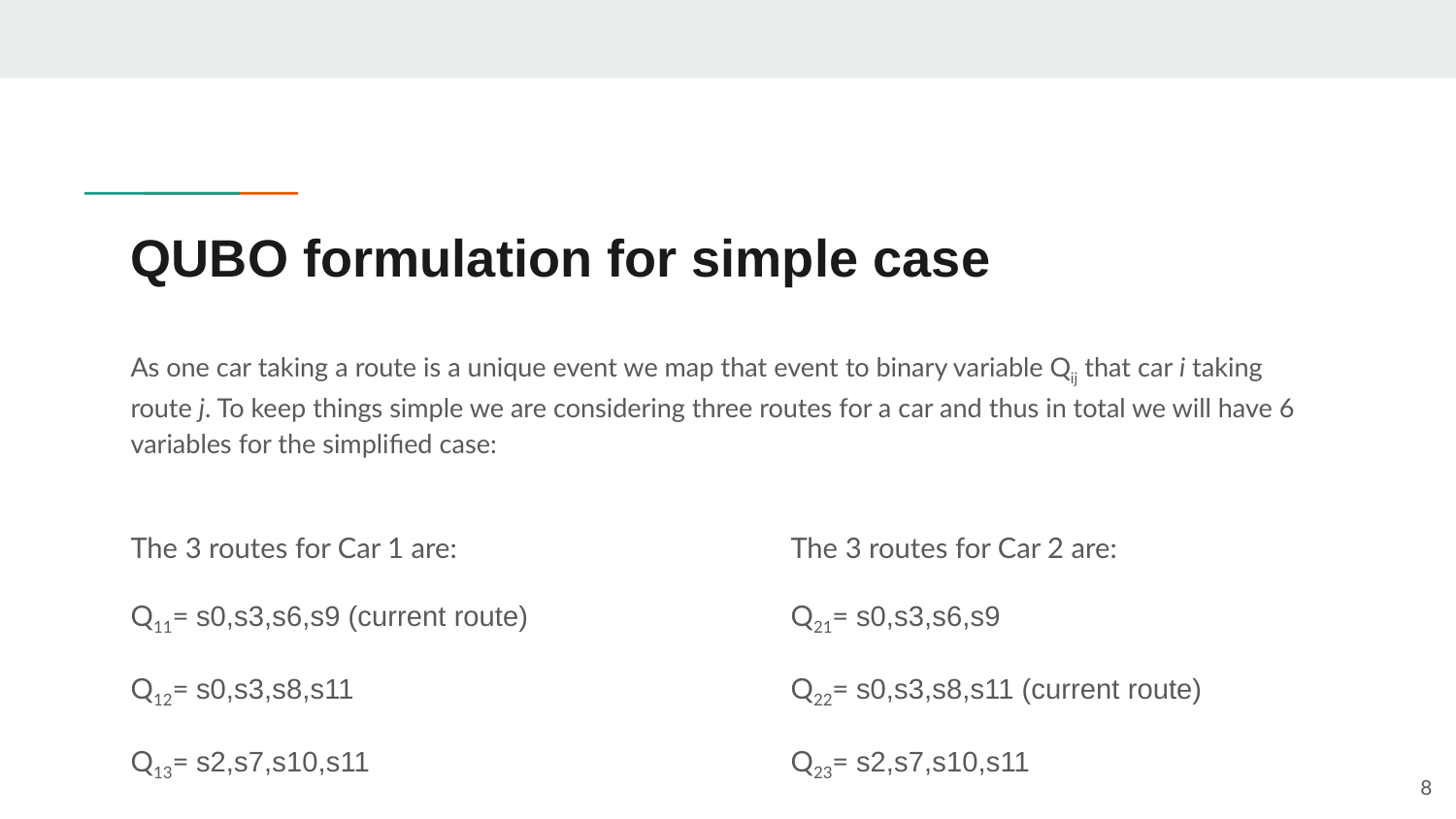

# QUBO formulation for simple case
As one car taking a route is a unique event we map that event to binary variable Qij that car i taking route j. To keep things simple we are considering three routes for a car and thus in total we will have 6 variables for the simplified case:
The 3 routes for Car 1 are:

Q11= s0,s3,s6,s9 (current route)

Q12= s0,s3,s8,s11

Q13= s2,s7,s10,s11

The 3 routes for Car 2 are:

Q21= s0,s3,s6,s9

Q22= s0,s3,s8,s11 (current route)

Q23= s2,s7,s10,s11

8